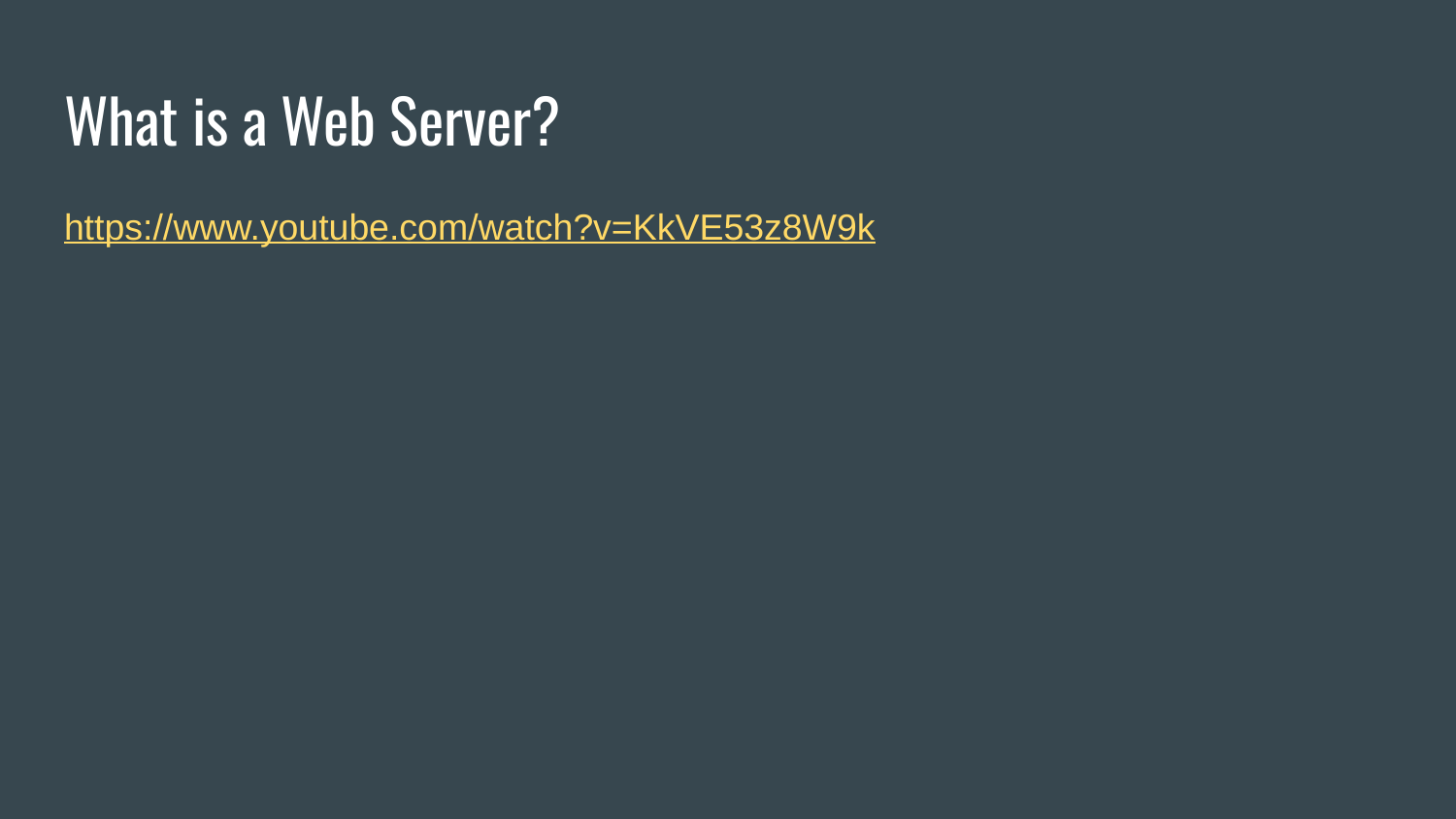

# What is a Web Server?
https://www.youtube.com/watch?v=KkVE53z8W9k